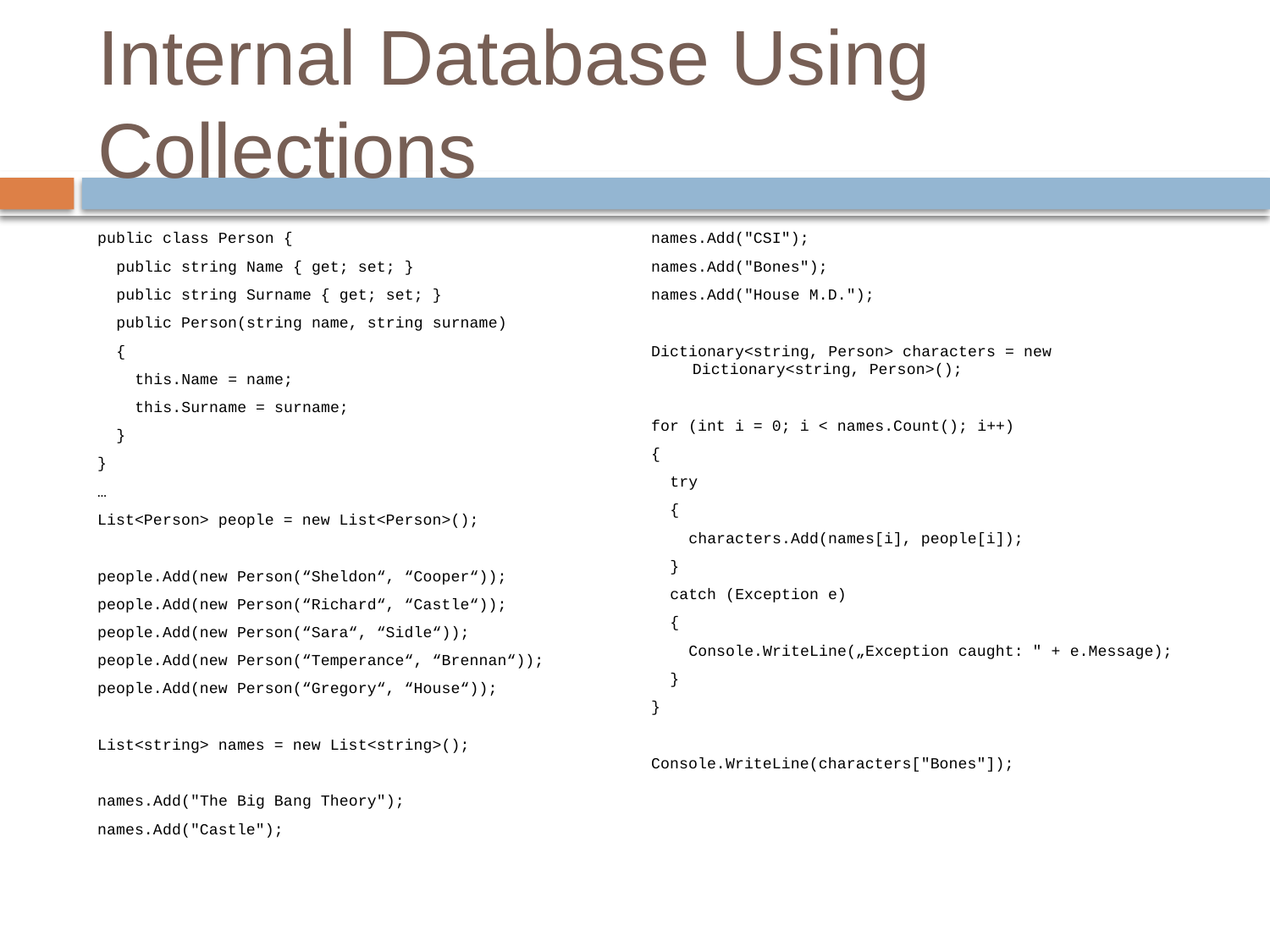

# Internal Database Using Collections
public class Person {
  public string Name { get; set; }
  public string Surname { get; set; }
  public Person(string name, string surname)
  {
    this.Name = name;
    this.Surname = surname;
  }
}
…
List<Person> people = new List<Person>();

people.Add(new Person(“Sheldon“, “Cooper“));
people.Add(new Person(“Richard“, “Castle“));
people.Add(new Person(“Sara“, “Sidle“));
people.Add(new Person(“Temperance“, “Brennan“));
people.Add(new Person(“Gregory“, “House“));

List<string> names = new List<string>();

names.Add("The Big Bang Theory");
names.Add("Castle");
names.Add("CSI");
names.Add("Bones");
names.Add("House M.D.");

Dictionary<string, Person> characters = new Dictionary<string, Person>();

for (int i = 0; i < names.Count(); i++)
{
  try
  {
    characters.Add(names[i], people[i]);
  }
  catch (Exception e)
  {
    Console.WriteLine(„Exception caught: " + e.Message);
  }
}

Console.WriteLine(characters["Bones"]);